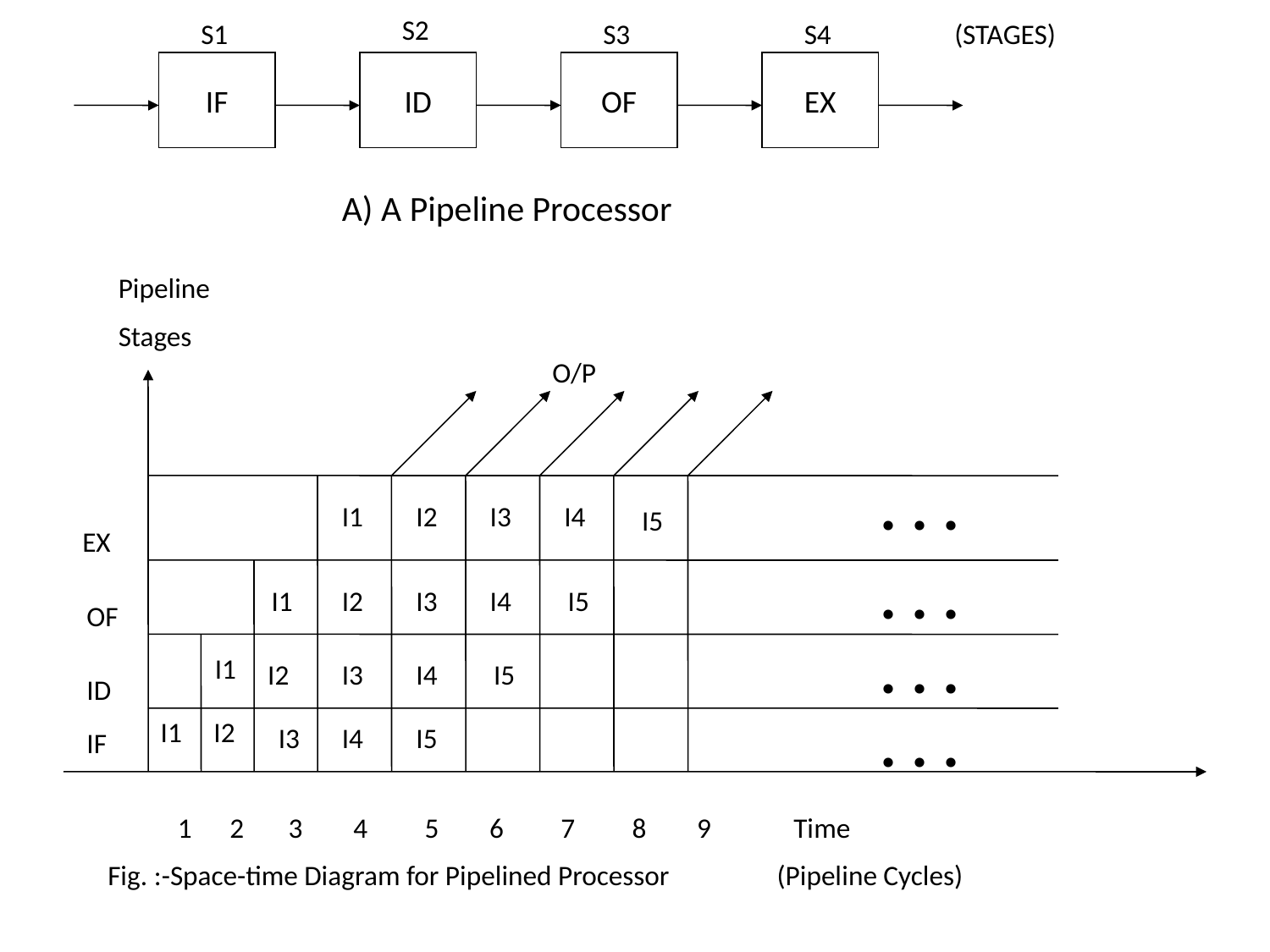

S2
   S1
   S3
   S4
(STAGES)
IF
ID
OF
EX

            A) A Pipeline Processor
Pipeline
Stages

O/P

. . .

I1
I2
I3
I4
I5
      EX
. . .

I1
I2
I3
I4
I5
OF
. . .

I1
I2
I3
I4
I5
ID
. . .

I1
I2
I3
I4
I5
IF

           1      2       3        4         5        6         7         8        9             Time
Fig. :-Space-time Diagram for Pipelined Processor                 (Pipeline Cycles)